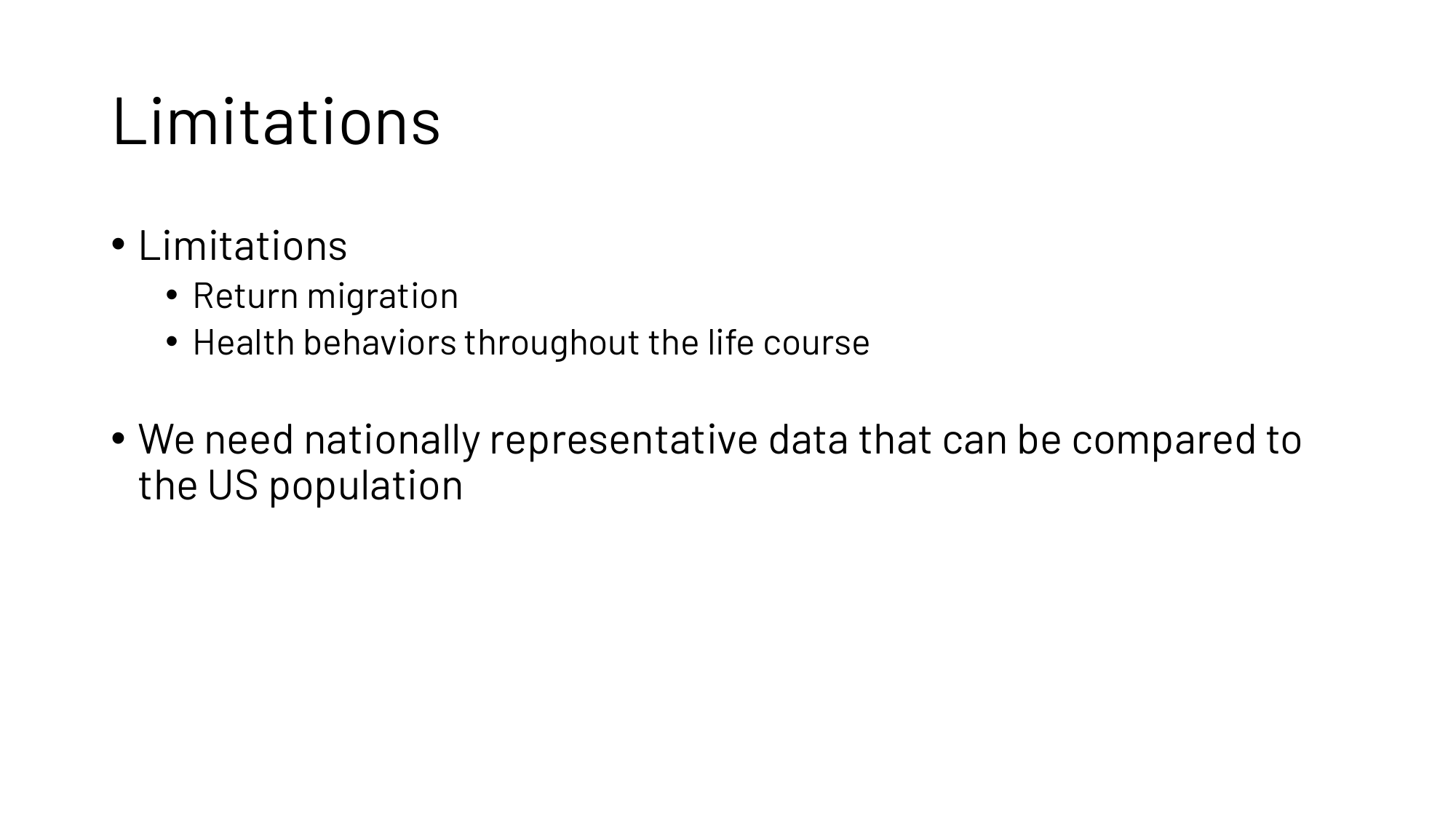

# Limitations
Limitations
Return migration
Health behaviors throughout the life course
We need nationally representative data that can be compared to the US population